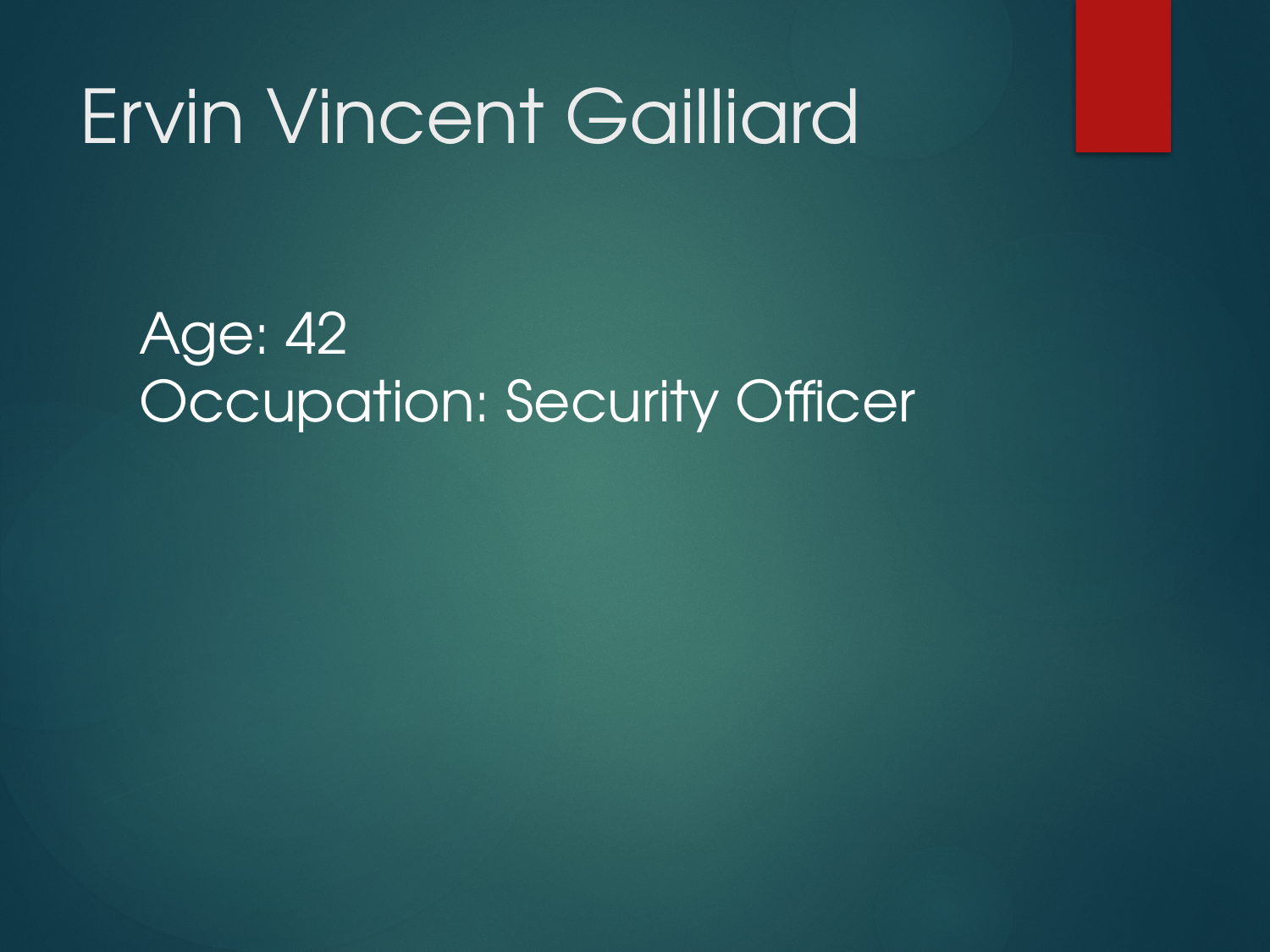

# Ervin Vincent Gailliard

Age: 42
Occupation: Security Officer